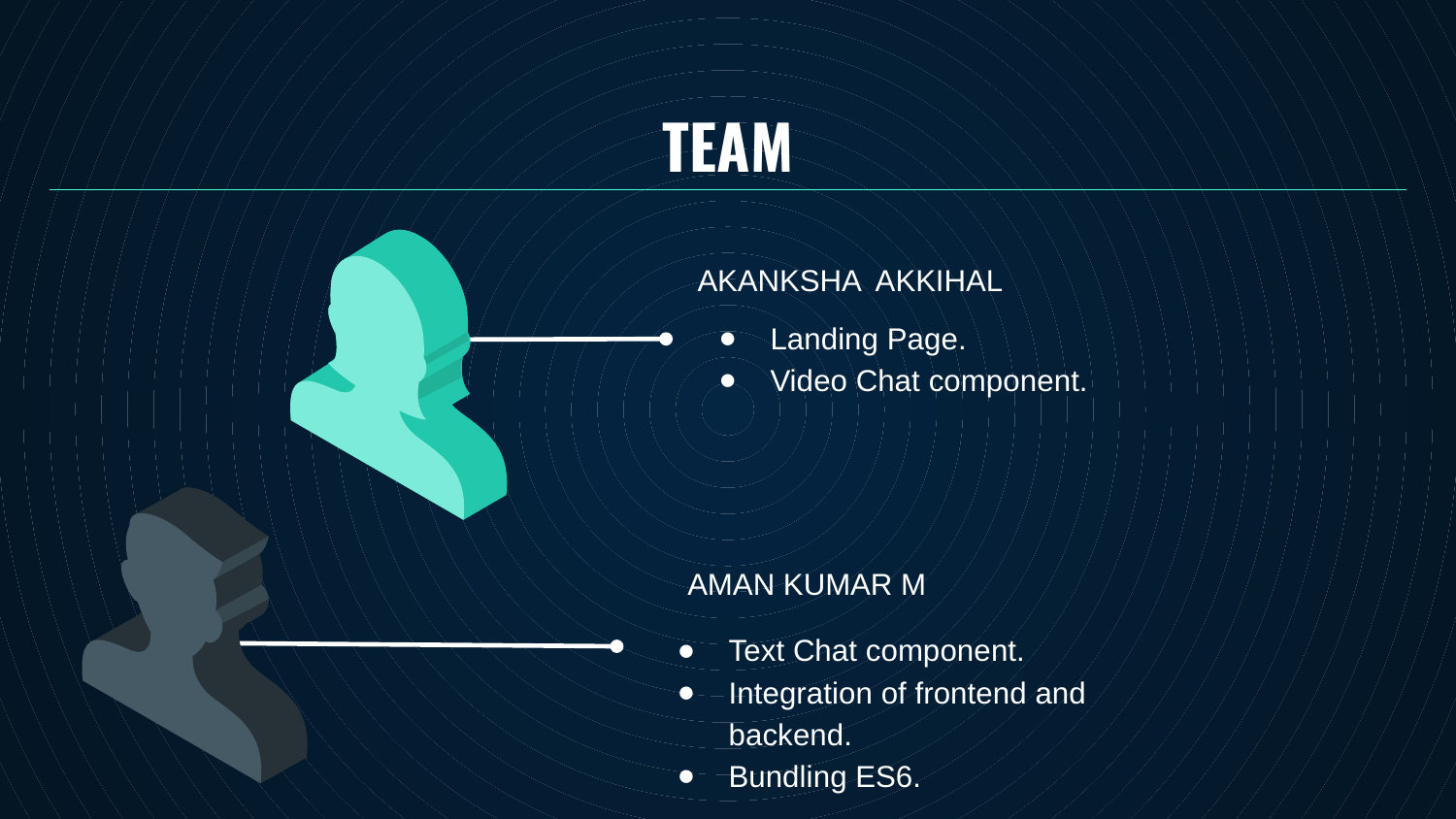

# TEAM

AKANKSHA  AKKIHAL
Landing Page.
Video Chat component.

AMAN KUMAR M
Text Chat component.
Integration of frontend and backend.
Bundling ES6.